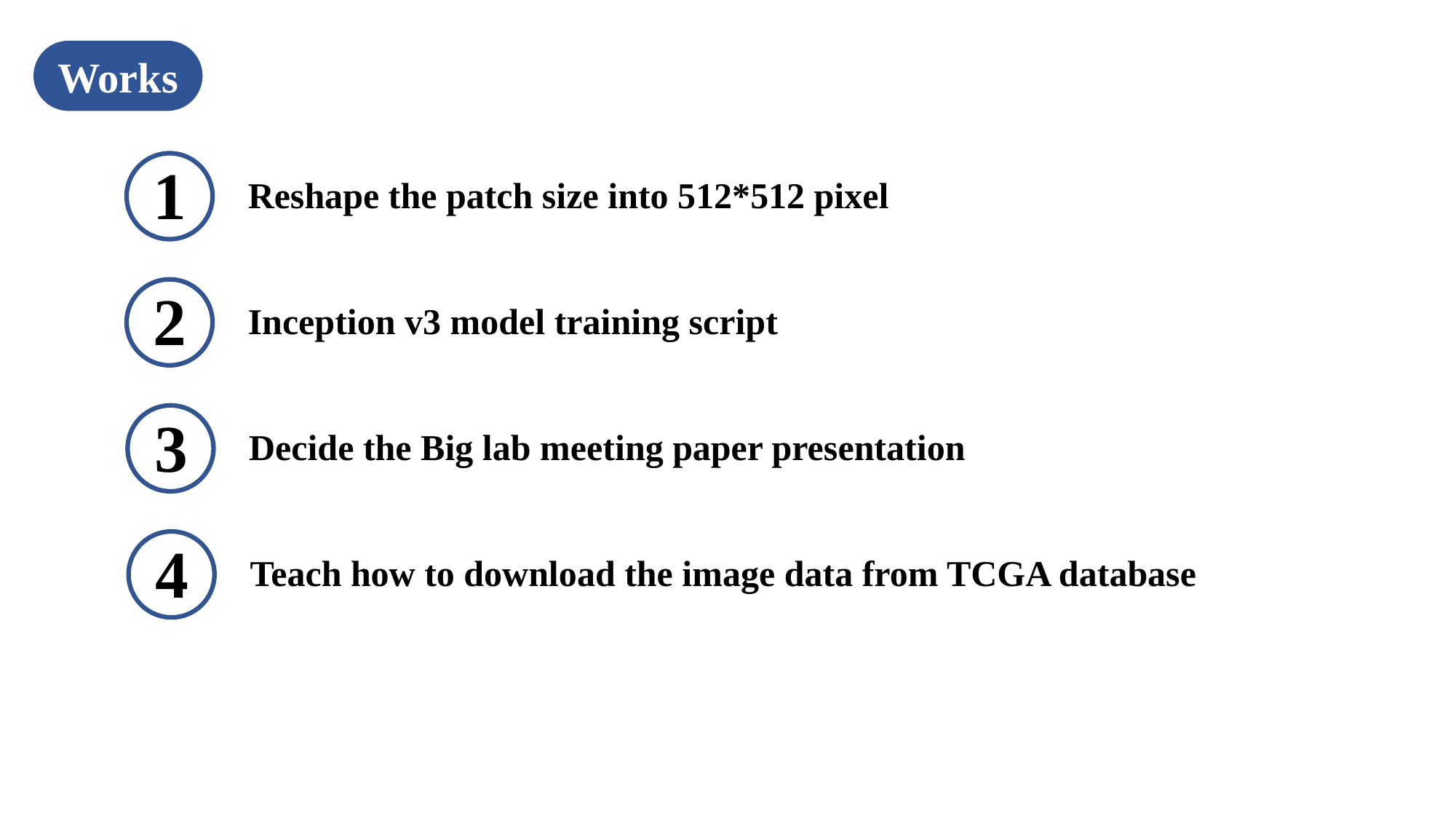

Works
Reshape the patch size into 512*512 pixel
1

Inception v3 model training script
2

Decide the Big lab meeting paper presentation
3

Teach how to download the image data from TCGA database
4